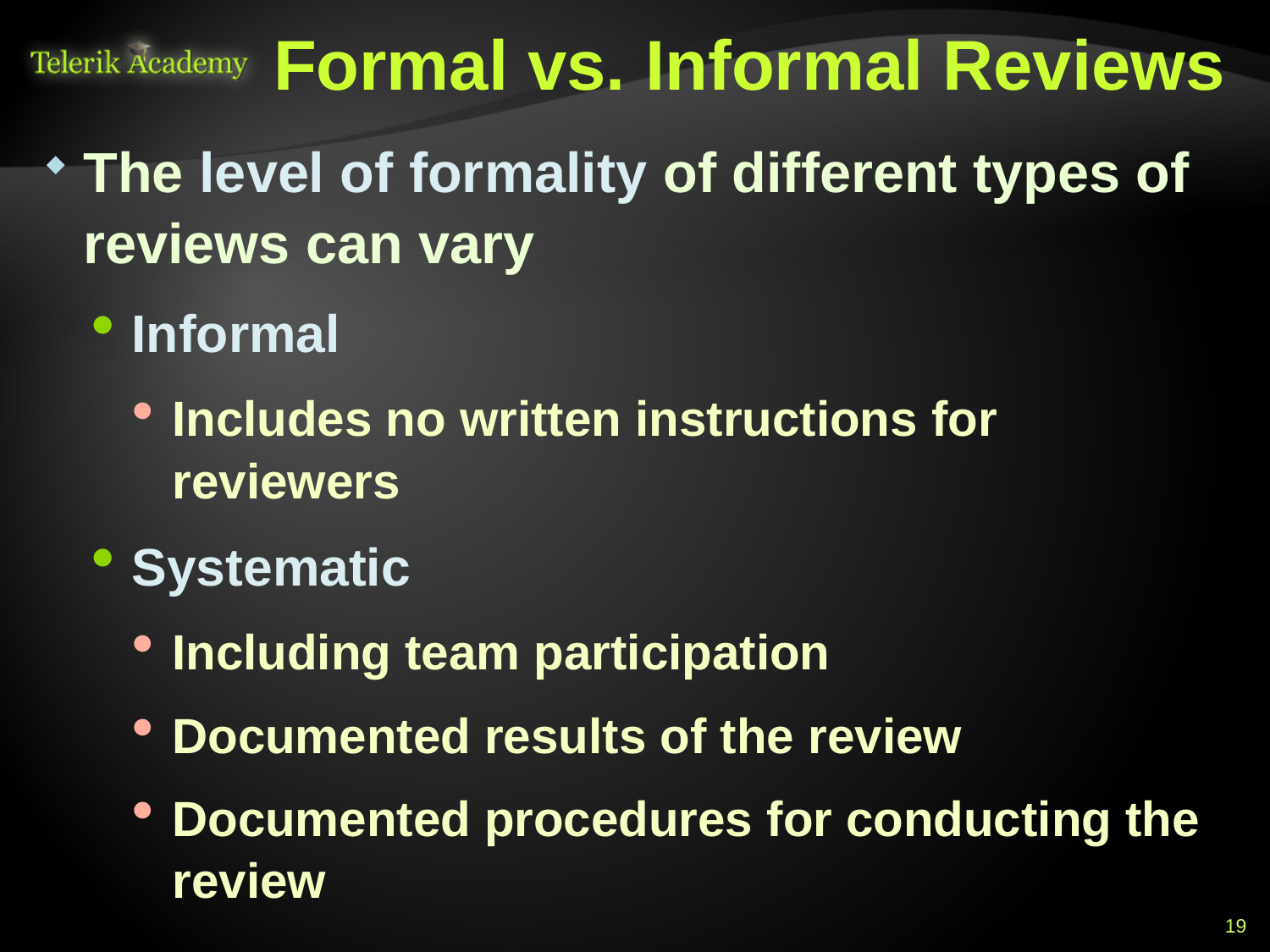

# Formal vs. Informal Reviews
The level of formality of different types of reviews can vary
Informal
Includes no written instructions for reviewers
Systematic
Including team participation
Documented results of the review
Documented procedures for conducting the review

19